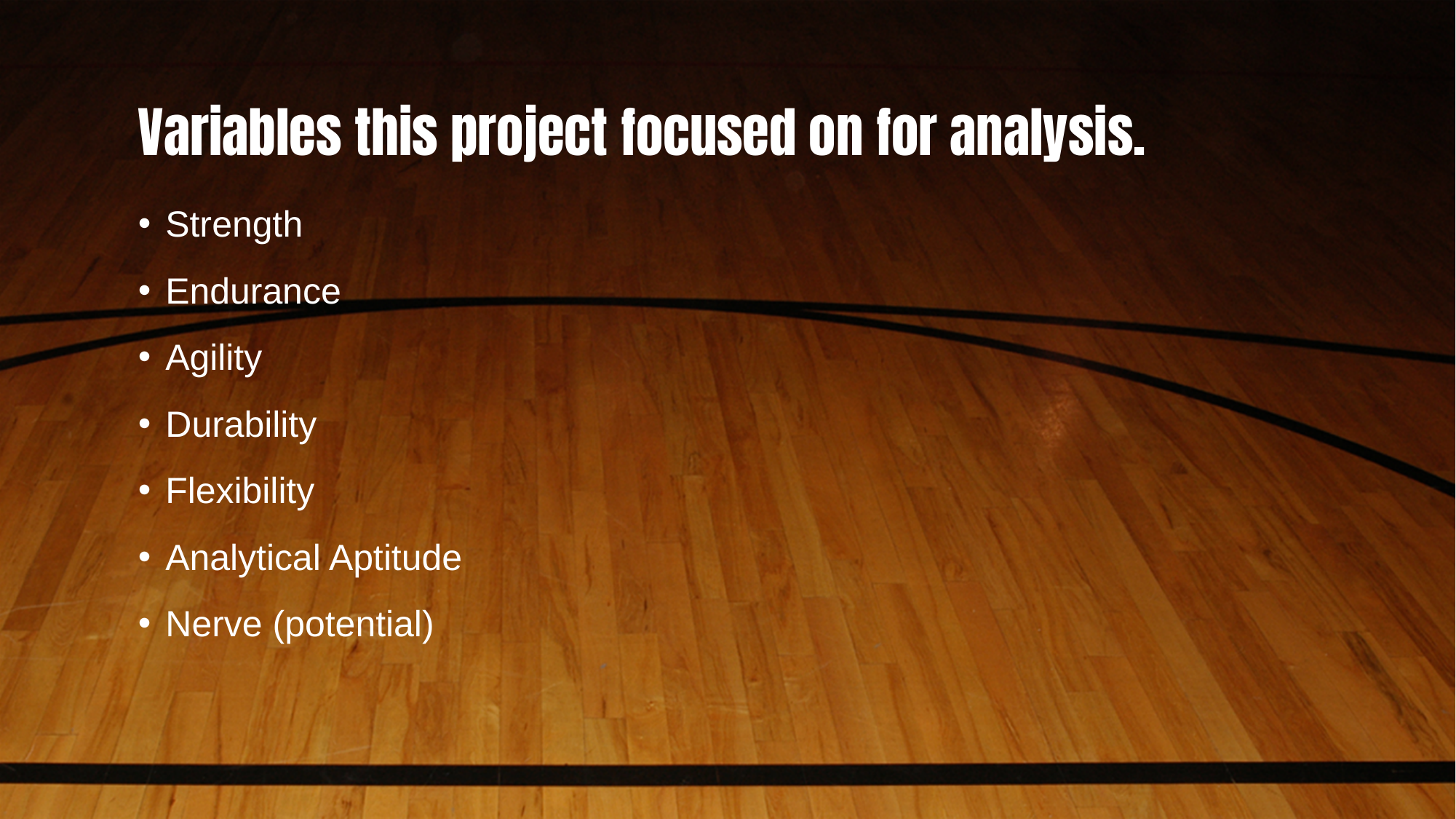

# Variables this project focused on for analysis.
Strength
Endurance
Agility
Durability
Flexibility
Analytical Aptitude
Nerve (potential)